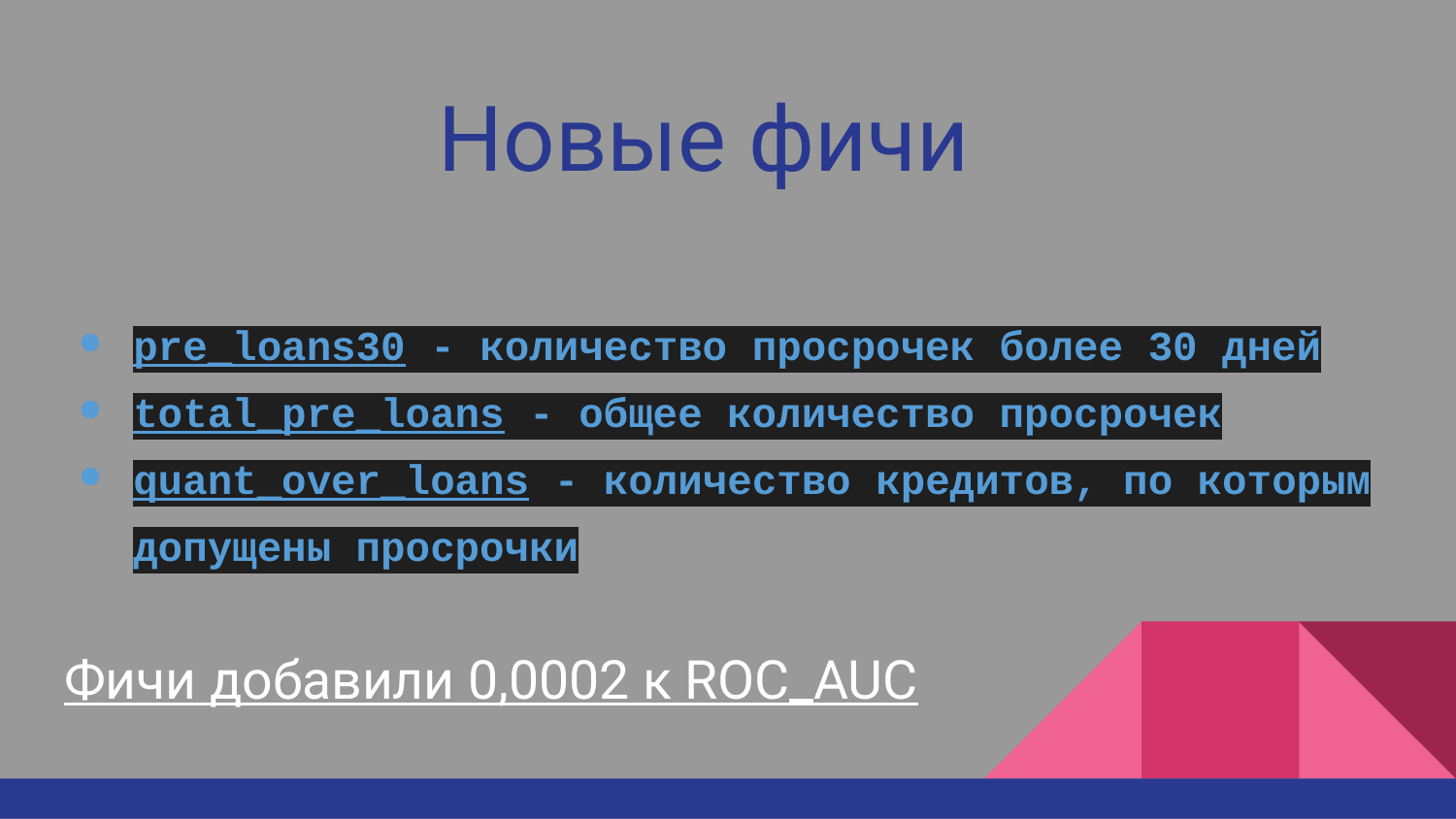

# Новые фичи
pre_loans30 - количество просрочек более 30 дней
total_pre_loans - общее количество просрочек
quant_over_loans - количество кредитов, по которым допущены просрочки

Фичи добавили 0,0002 к ROC_AUC